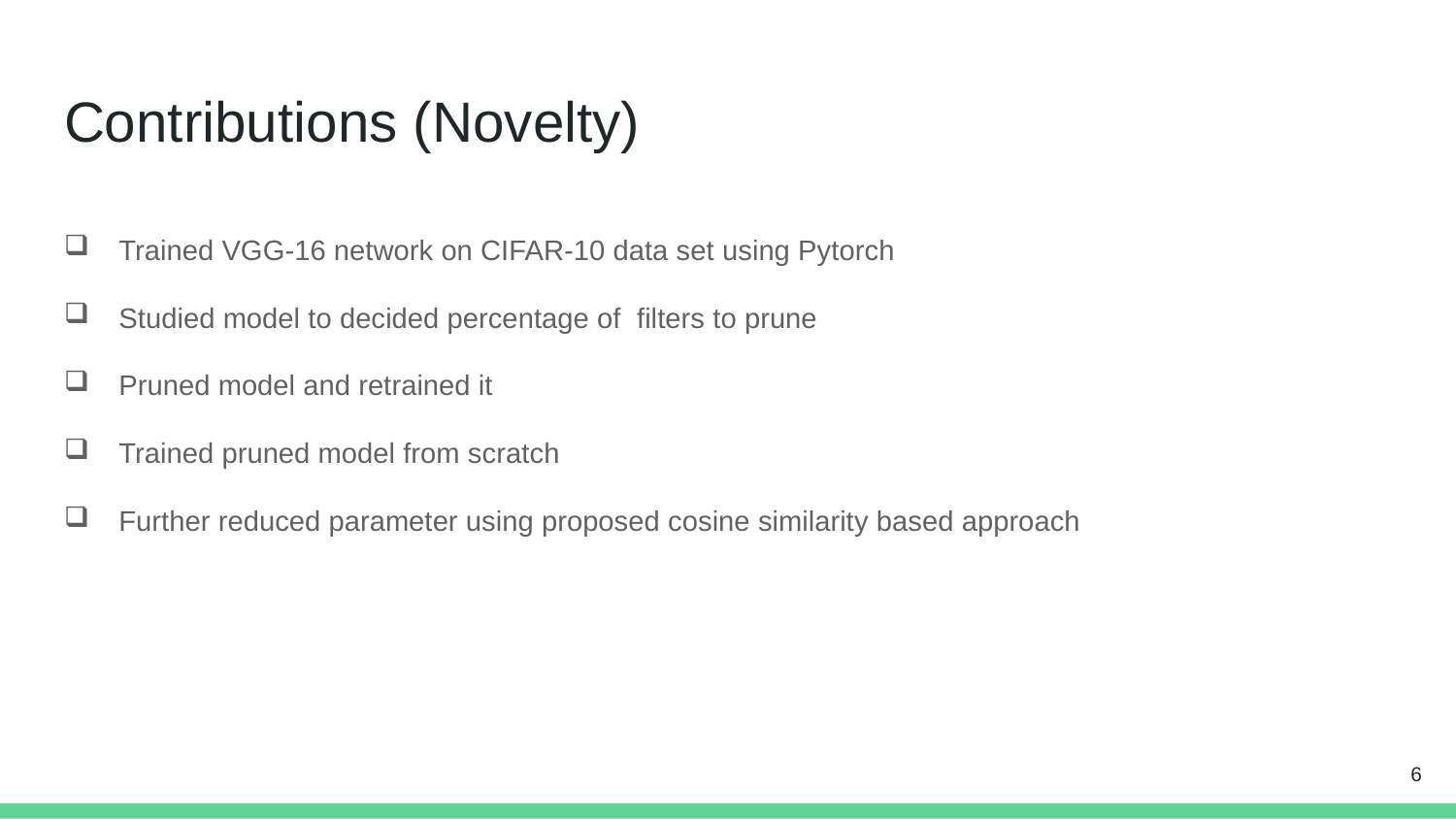

# Contributions (Novelty)
Trained VGG-16 network on CIFAR-10 data set using Pytorch
Studied model to decided percentage of  filters to prune
Pruned model and retrained it
Trained pruned model from scratch
Further reduced parameter using proposed cosine similarity based approach

6